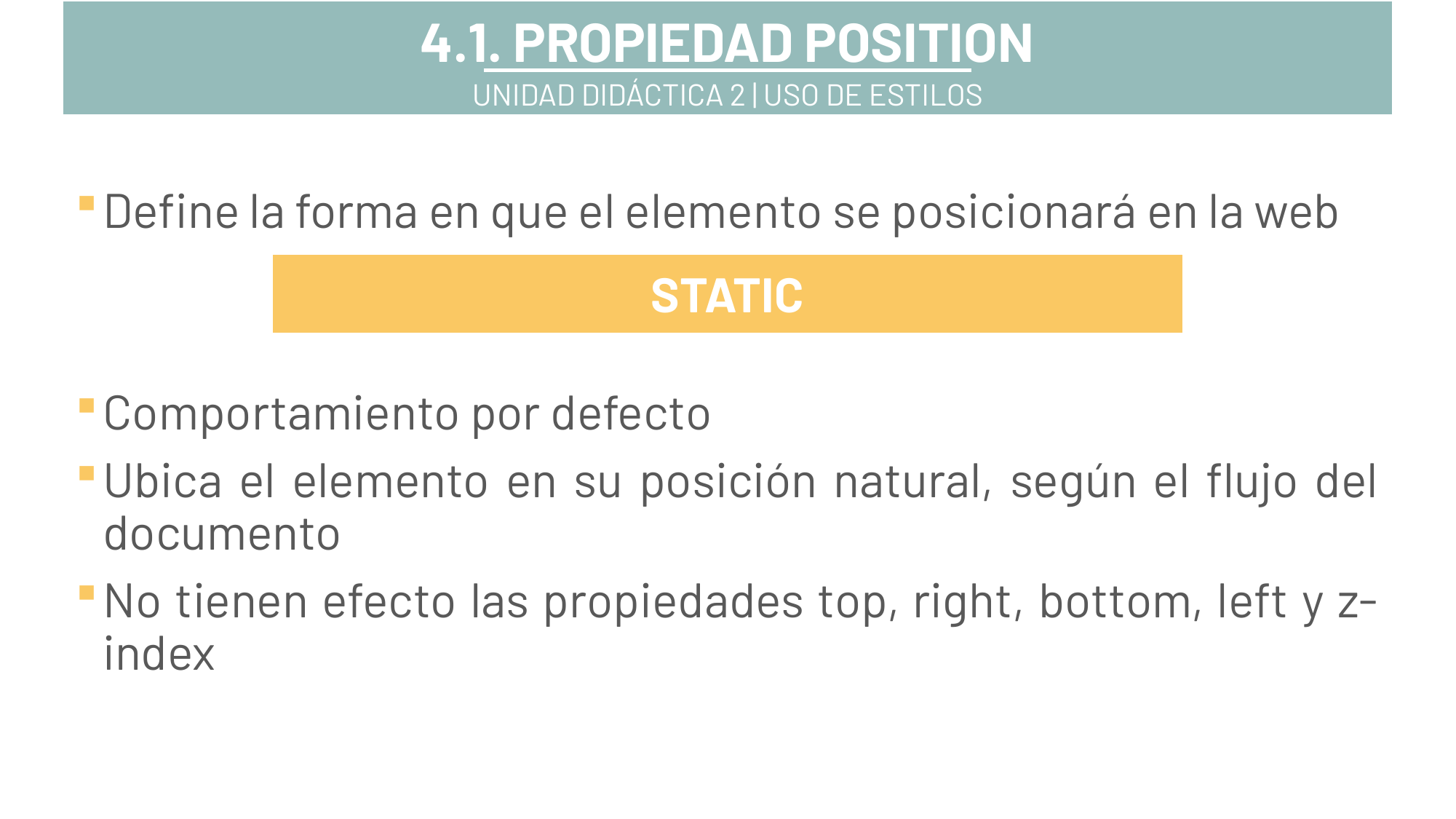

4.1. PROPIEDAD POSITION
UNIDAD DIDÁCTICA 2 | USO DE ESTILOS
Define la forma en que el elemento se posicionará en la web

Comportamiento por defecto
Ubica el elemento en su posición natural, según el flujo del documento
No tienen efecto las propiedades top, right, bottom, left y z-index

STATIC